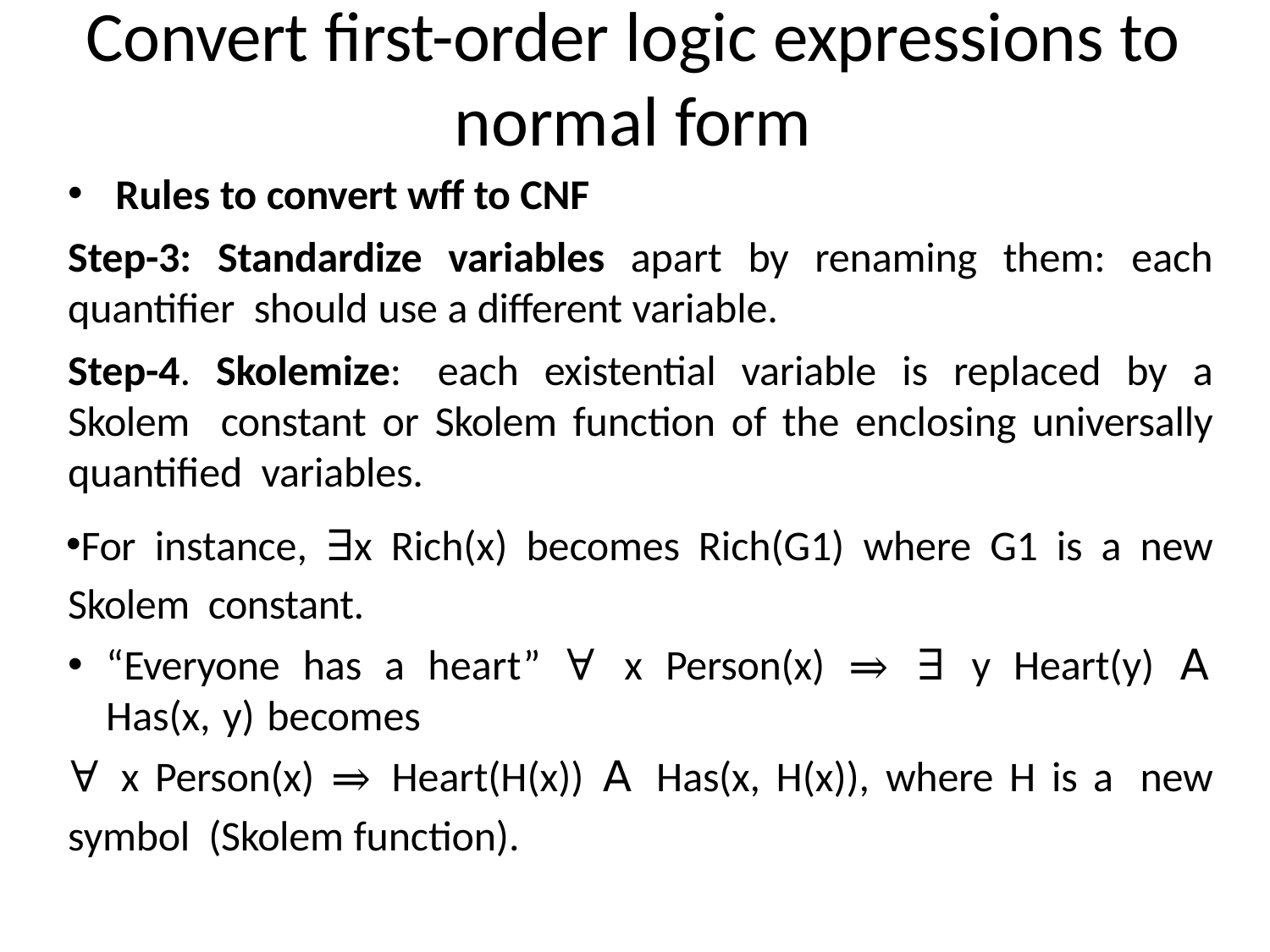

# Convert first-order logic expressions to normal form
Rules to convert wff to CNF
Step-3: Standardize variables apart by renaming them: each quantifier  should use a different variable.
Step-4. Skolemize: each existential variable is replaced by a Skolem  constant or Skolem function of the enclosing universally quantified  variables.
For instance, ∃x Rich(x) becomes Rich(G1) where G1 is a new Skolem  constant.
“Everyone has a heart” ∀ x Person(x) ⇒ ∃ y Heart(y) 𝖠 Has(x, y) becomes
∀ x Person(x) ⇒ Heart(H(x)) 𝖠 Has(x, H(x)), where H is a new symbol  (Skolem function).